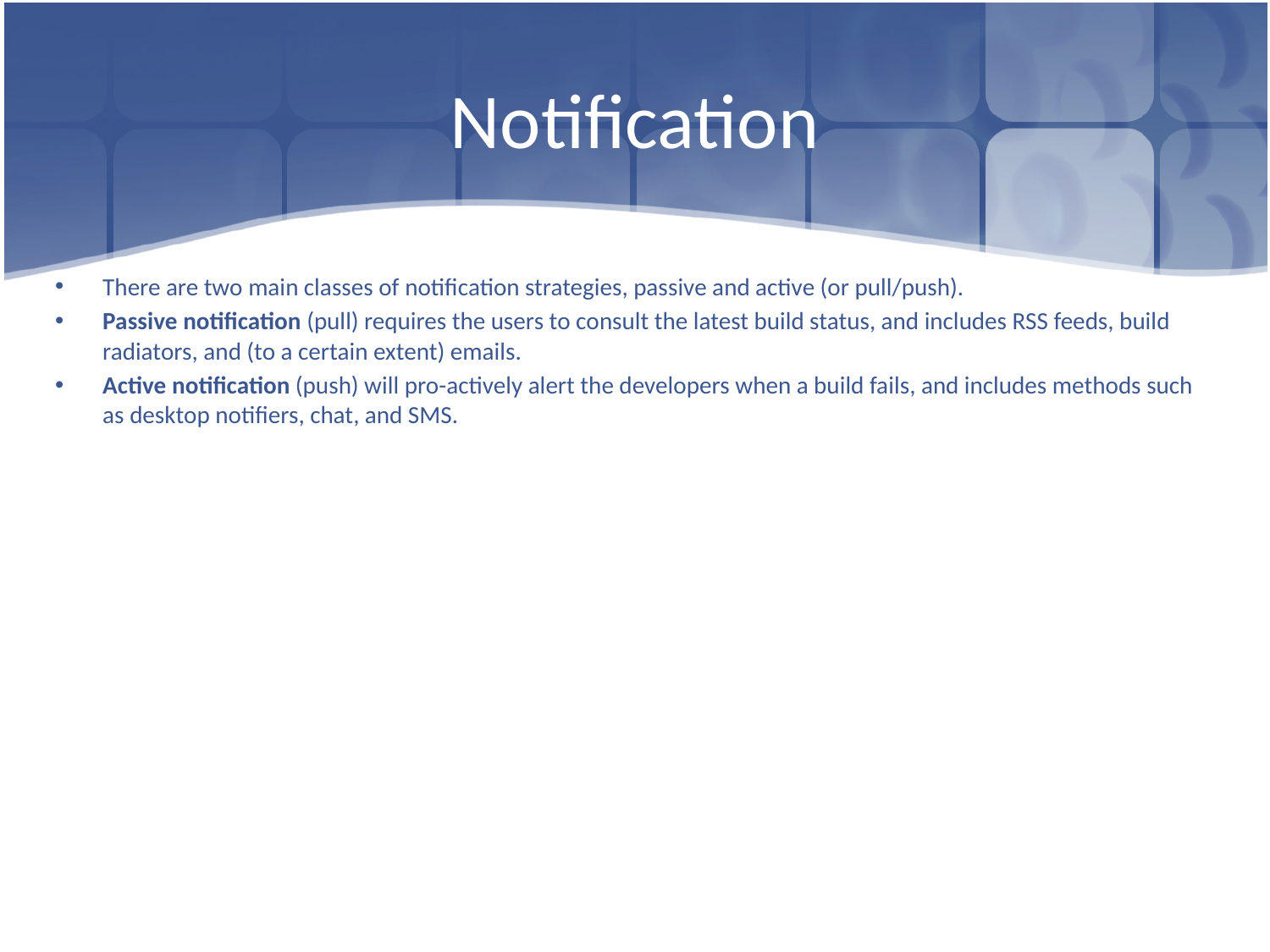

# Notification
There are two main classes of notification strategies, passive and active (or pull/push).
Passive notification (pull) requires the users to consult the latest build status, and includes RSS feeds, build radiators, and (to a certain extent) emails.
Active notification (push) will pro-actively alert the developers when a build fails, and includes methods such as desktop notifiers, chat, and SMS.